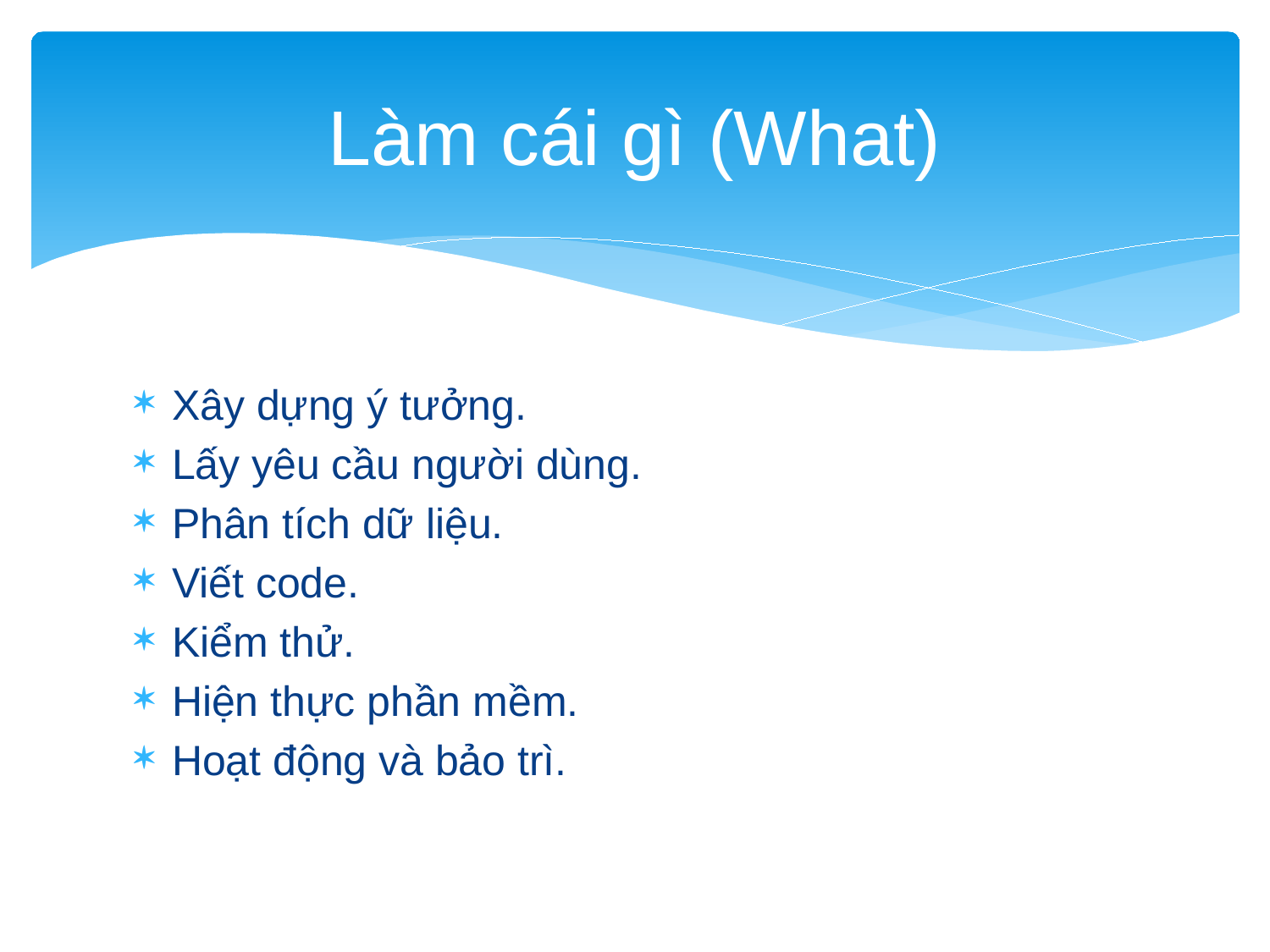

# Làm cái gì (What)
Xây dựng ý tưởng.
Lấy yêu cầu người dùng.
Phân tích dữ liệu.
Viết code.
Kiểm thử.
Hiện thực phần mềm.
Hoạt động và bảo trì.